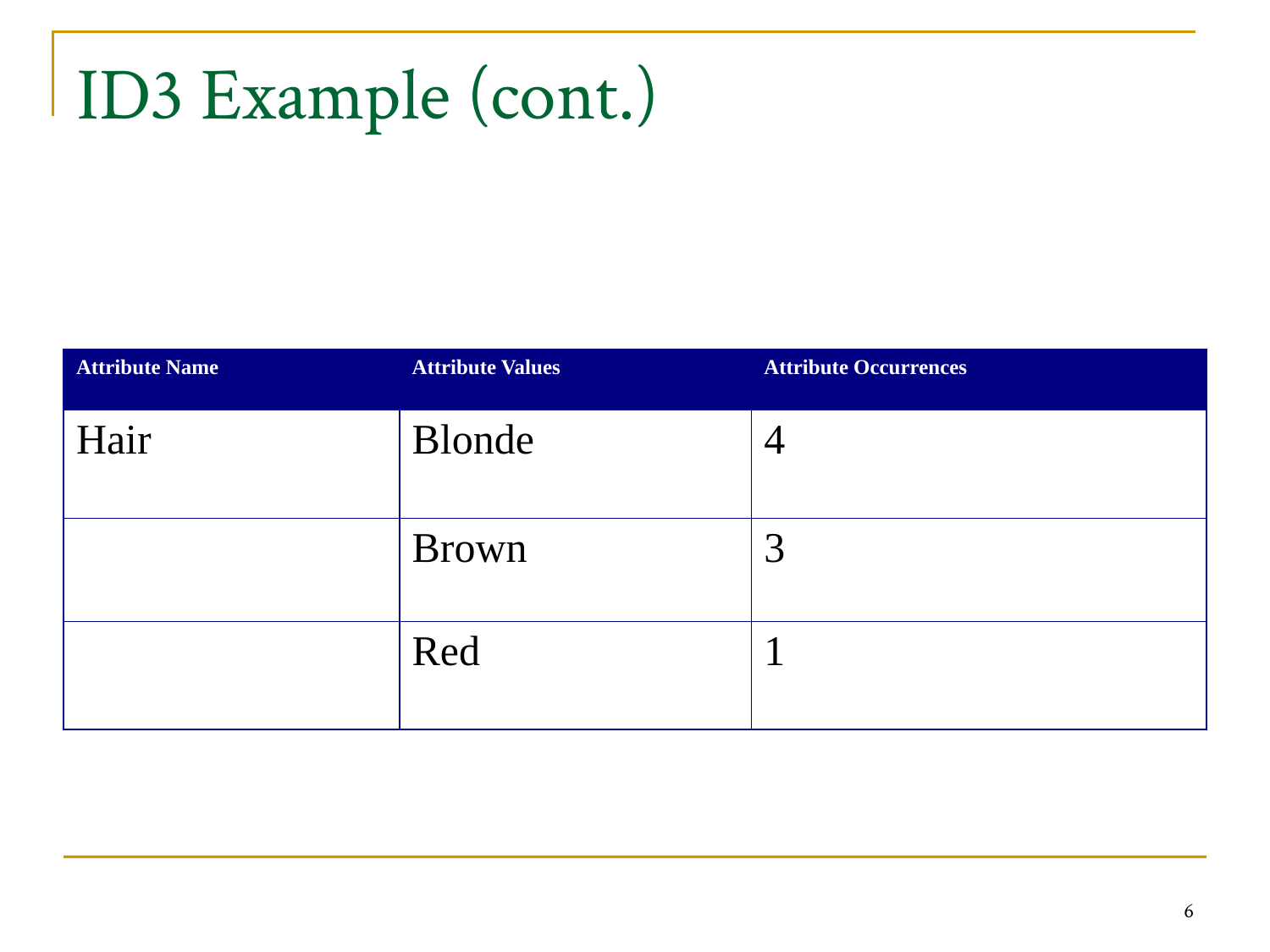

# ID3 Example (cont.)
| Attribute Name | Attribute Values | Attribute Occurrences |
| --- | --- | --- |
| Hair | Blonde | 4 |
|  | Brown | 3 |
|  | Red | 1 |
6